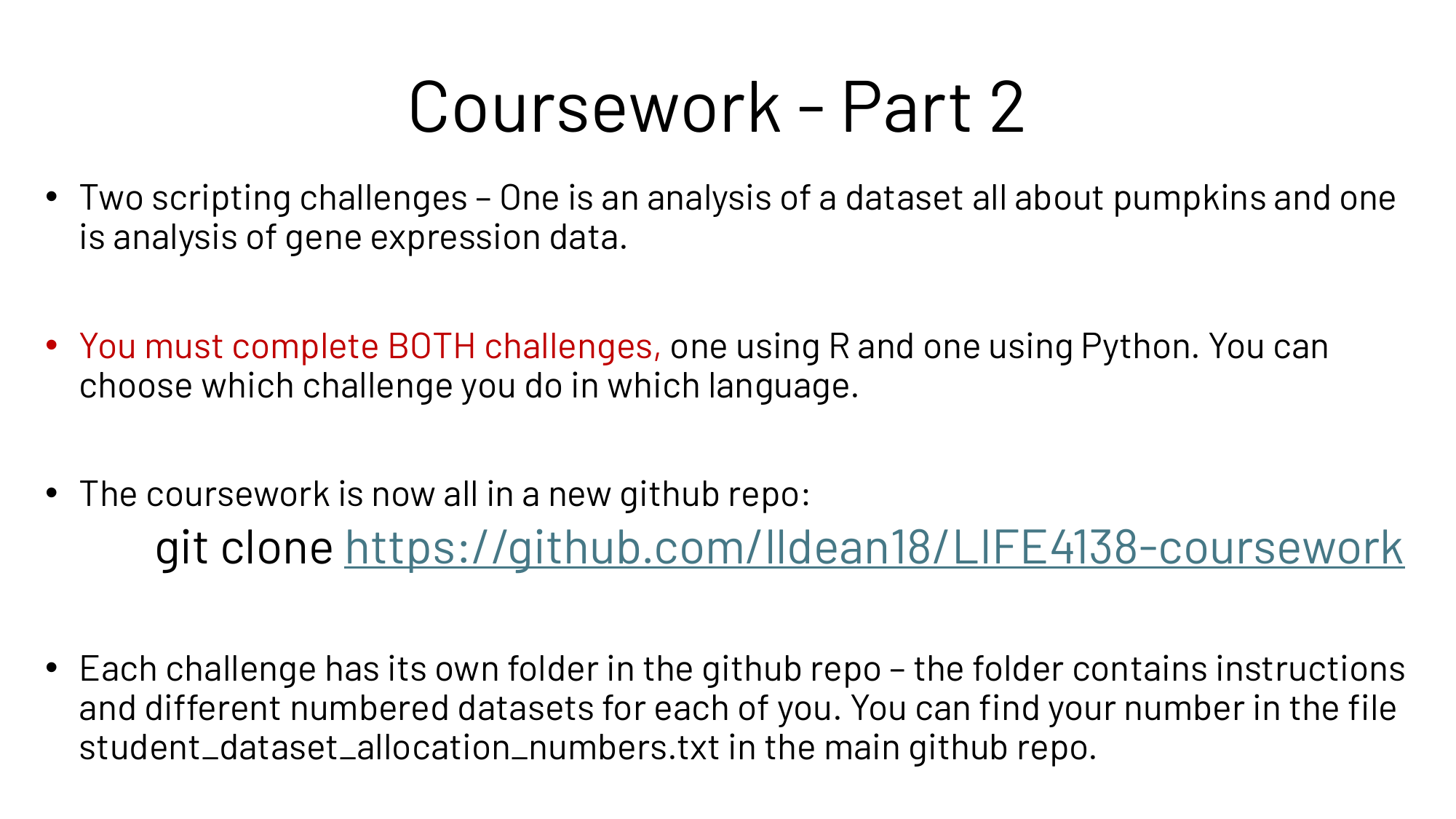

# Coursework - Part 2
Two scripting challenges – One is an analysis of a dataset all about pumpkins and one is analysis of gene expression data.

You must complete BOTH challenges, one using R and one using Python. You can choose which challenge you do in which language.

The coursework is now all in a new github repo:
git clone https://github.com/lldean18/LIFE4138-coursework

Each challenge has its own folder in the github repo – the folder contains instructions and different numbered datasets for each of you. You can find your number in the file student_dataset_allocation_numbers.txt in the main github repo.